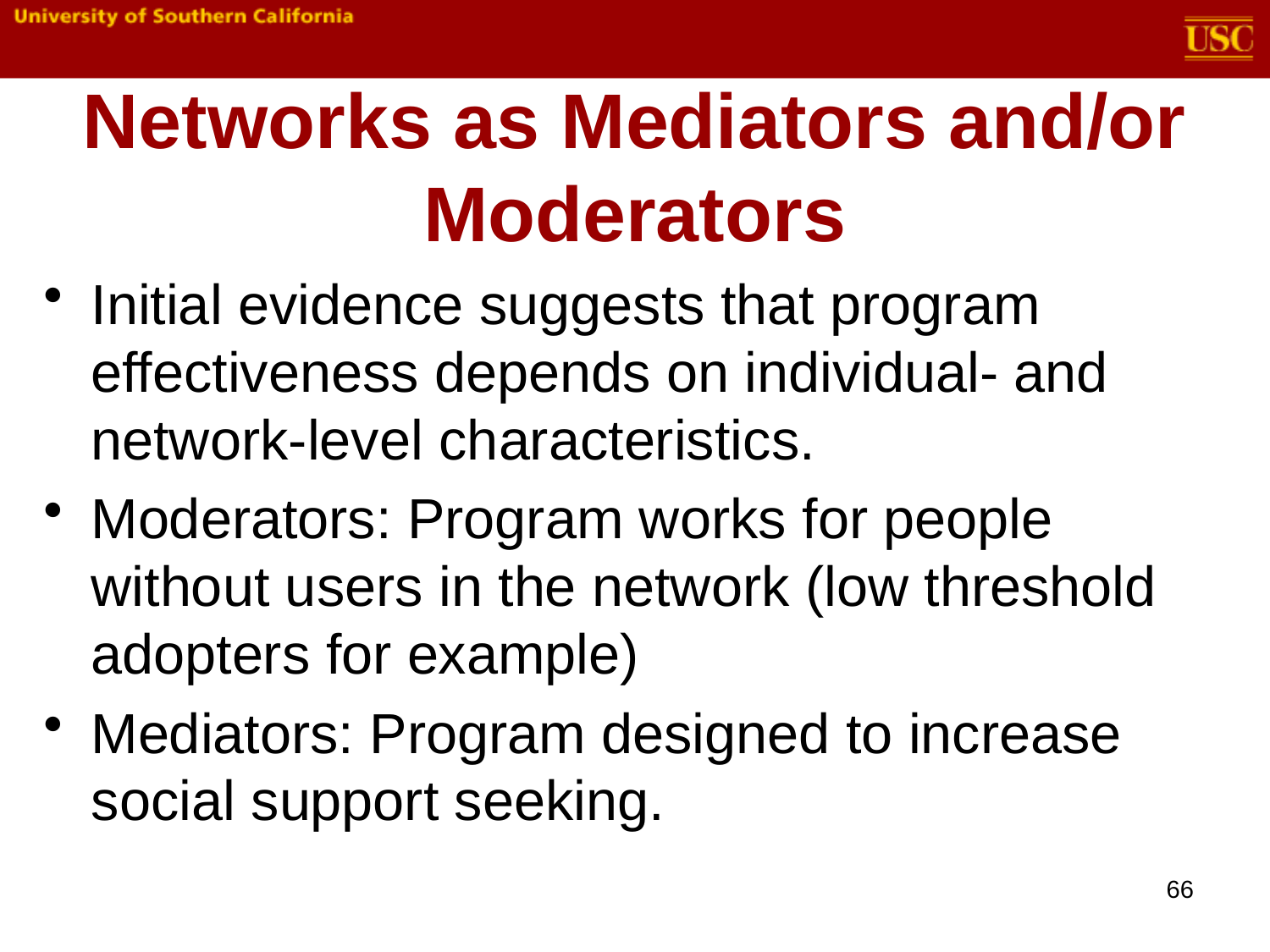

# Networks as Mediators and/or Moderators
Initial evidence suggests that program effectiveness depends on individual- and network-level characteristics.
Moderators: Program works for people without users in the network (low threshold adopters for example)
Mediators: Program designed to increase social support seeking.

66